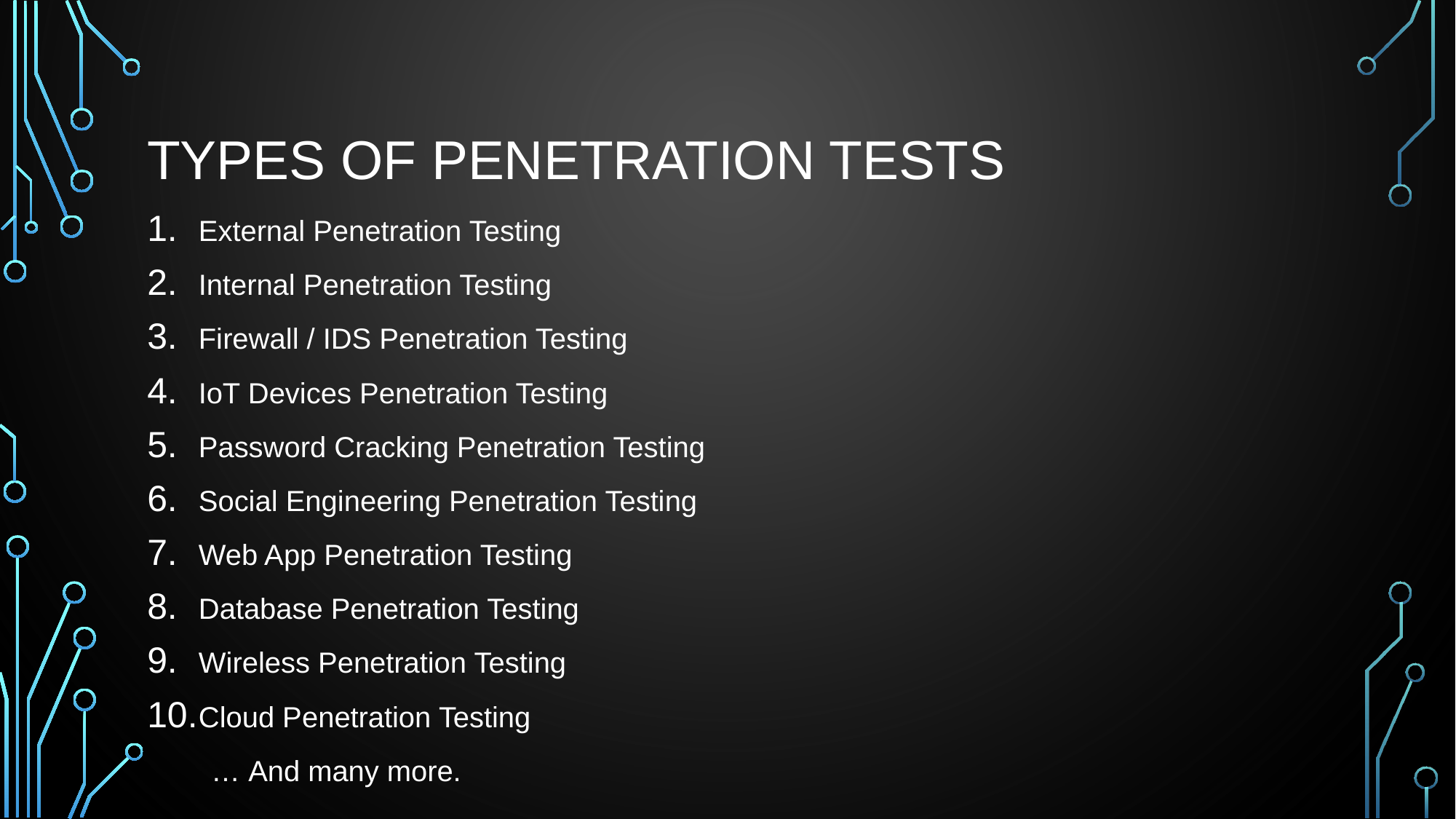

# Types of penetration tests
External Penetration Testing
Internal Penetration Testing
Firewall / IDS Penetration Testing
IoT Devices Penetration Testing
Password Cracking Penetration Testing
Social Engineering Penetration Testing
Web App Penetration Testing
Database Penetration Testing
Wireless Penetration Testing
Cloud Penetration Testing
        … And many more.